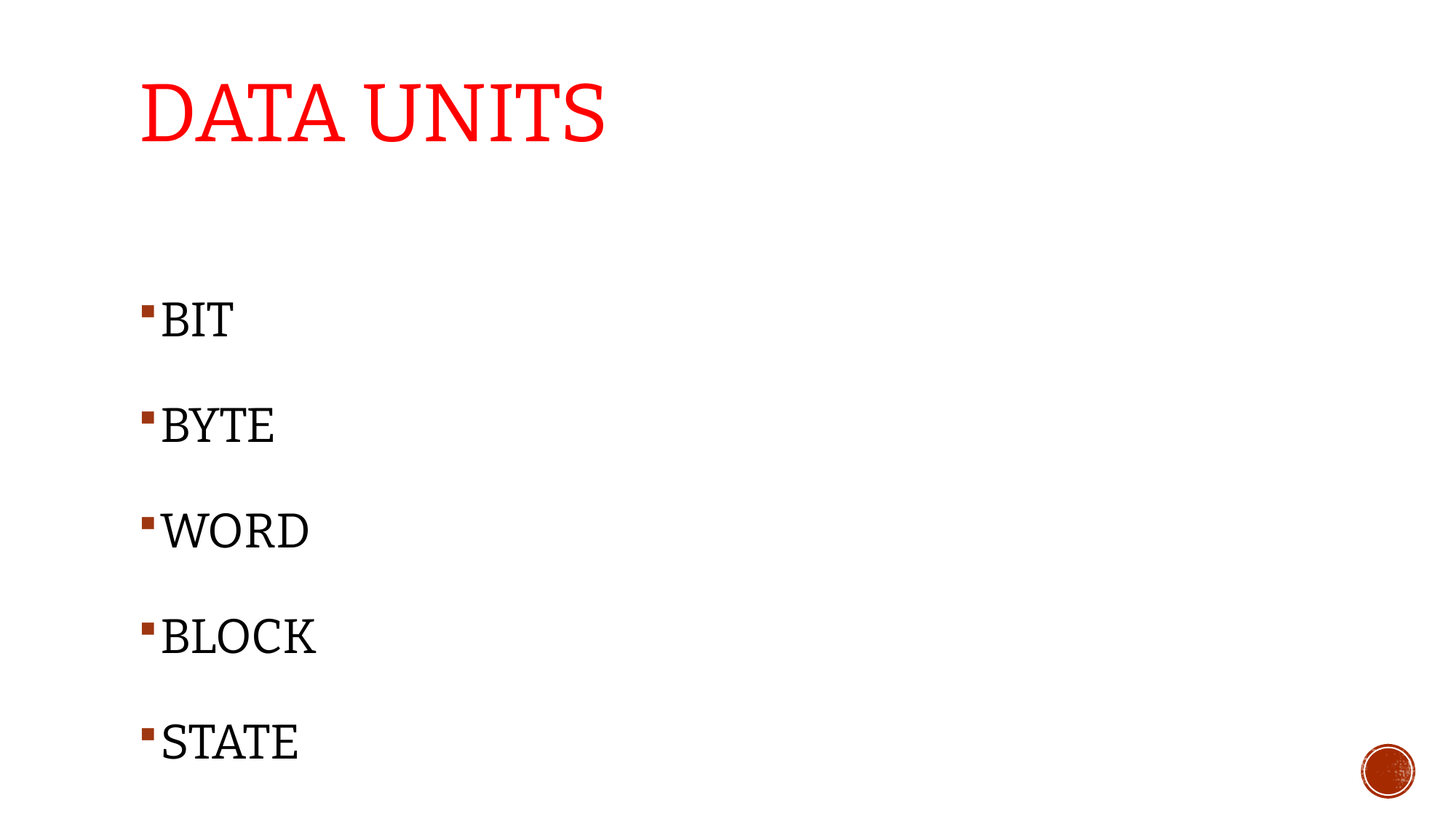

# Data Units
BIT
BYTE
WORD
BLOCK
STATE